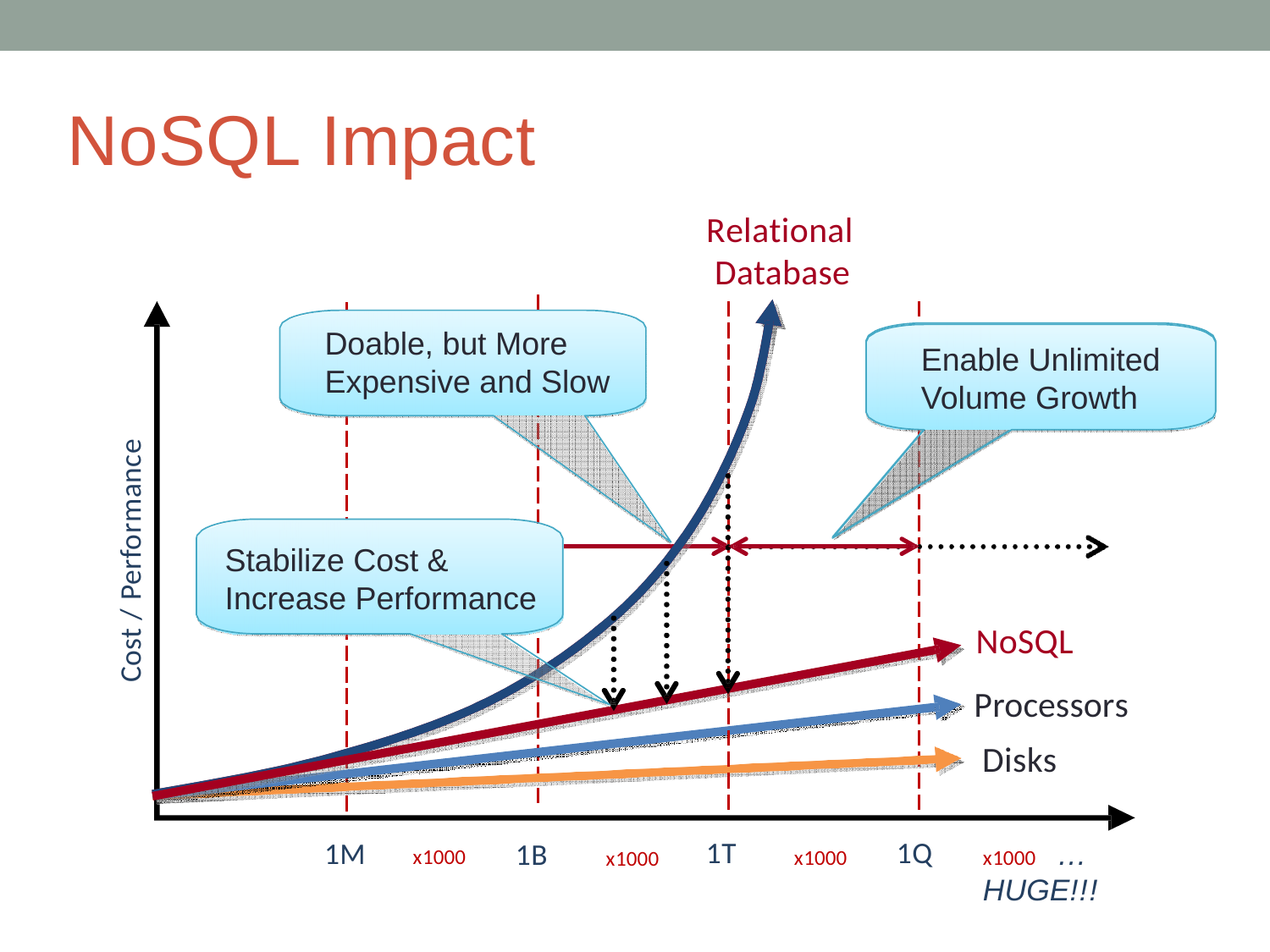

# NoSQL Impact
Relational  Database

Doable, but More
Expensive and Slow

Enable Unlimited
Volume Growth
Cost / Performance

Stabilize Cost &
Increase Performance

NoSQL

Processors  Disks

1T
1Q
1M
x1000	…HUGE!!!
1B
x1000
x1000
x1000